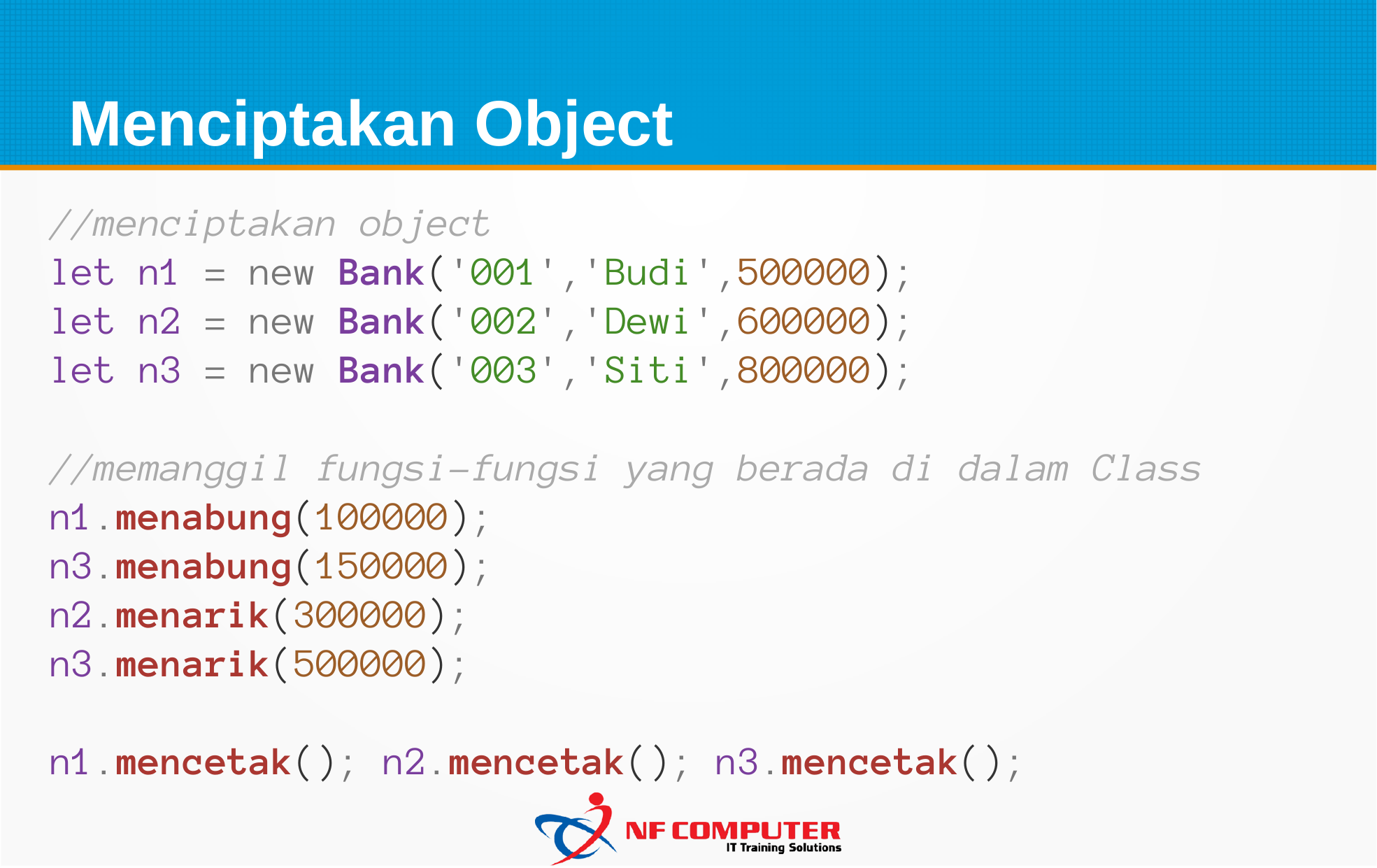

Menciptakan Object
//menciptakan object
let n1 = new Bank('001','Budi',500000);
let n2 = new Bank('002','Dewi',600000);
let n3 = new Bank('003','Siti',800000);

//memanggil fungsi-fungsi yang berada di dalam Class
n1.menabung(100000);
n3.menabung(150000);
n2.menarik(300000);
n3.menarik(500000);
n1.mencetak(); n2.mencetak(); n3.mencetak();